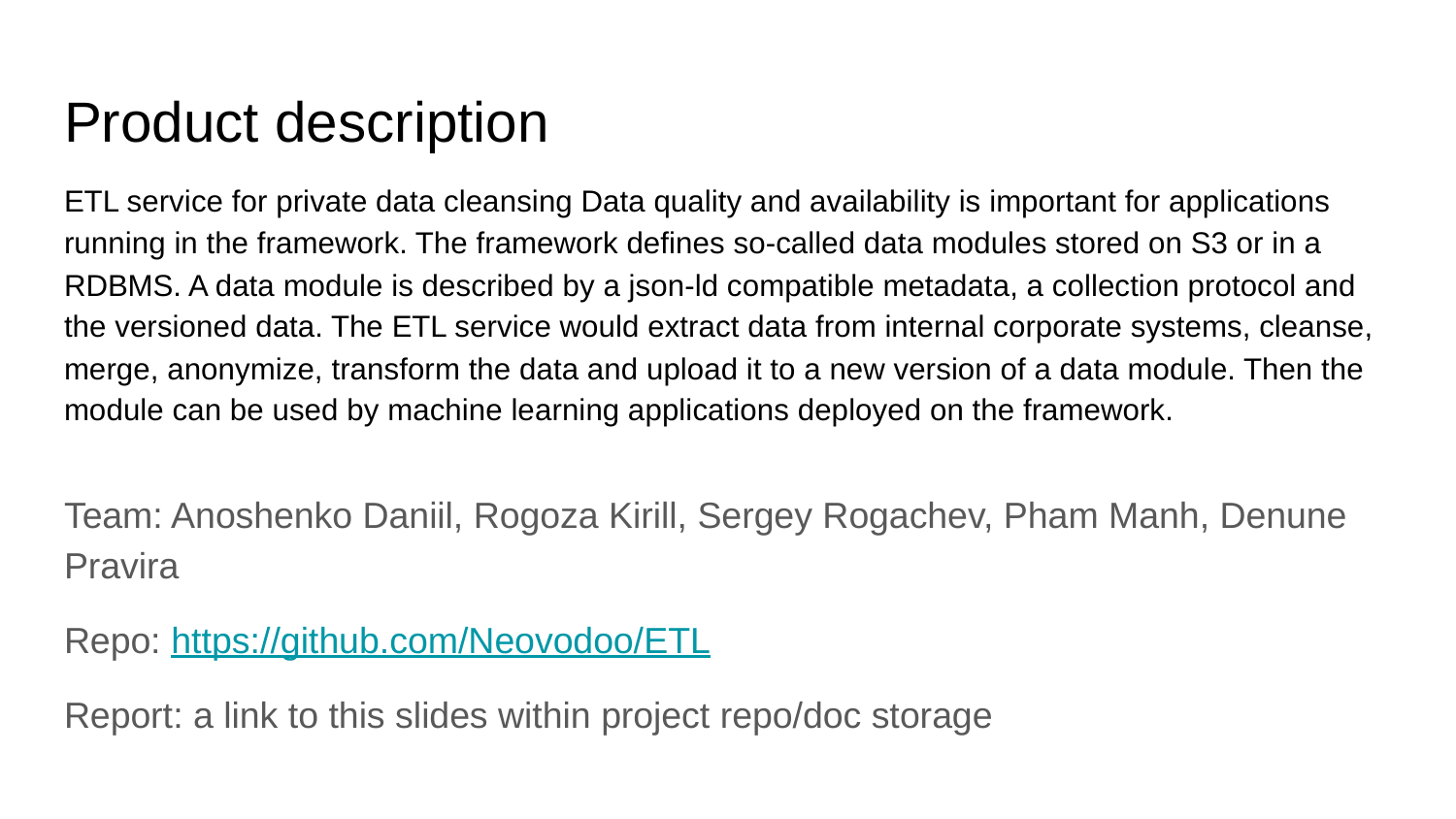

# Product description
ETL service for private data cleansing Data quality and availability is important for applications running in the framework. The framework defines so-called data modules stored on S3 or in a RDBMS. A data module is described by a json-ld compatible metadata, a collection protocol and the versioned data. The ETL service would extract data from internal corporate systems, cleanse, merge, anonymize, transform the data and upload it to a new version of a data module. Then the module can be used by machine learning applications deployed on the framework.

Team: Anoshenko Daniil, Rogoza Kirill, Sergey Rogachev, Pham Manh, Denune Pravira
Repo: https://github.com/Neovodoo/ETL
Report: a link to this slides within project repo/doc storage